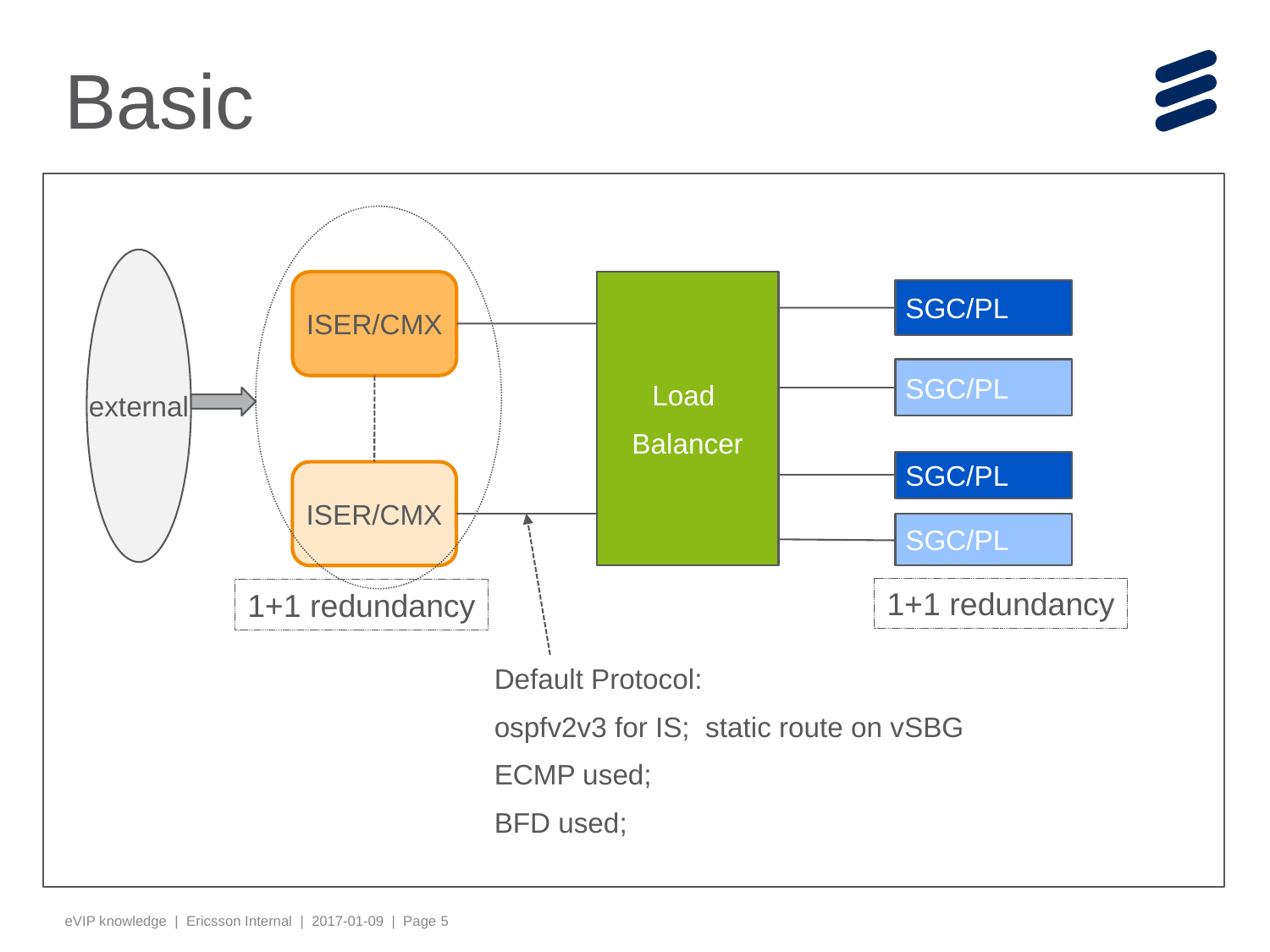

# Basic

external
ISER/CMX
Load
Balancer
SGC/PL
SGC/PL

SGC/PL
ISER/CMX
SGC/PL
1+1 redundancy
1+1 redundancy
Default Protocol:
ospfv2v3 for IS;  static route on vSBG
ECMP used;
BFD used;